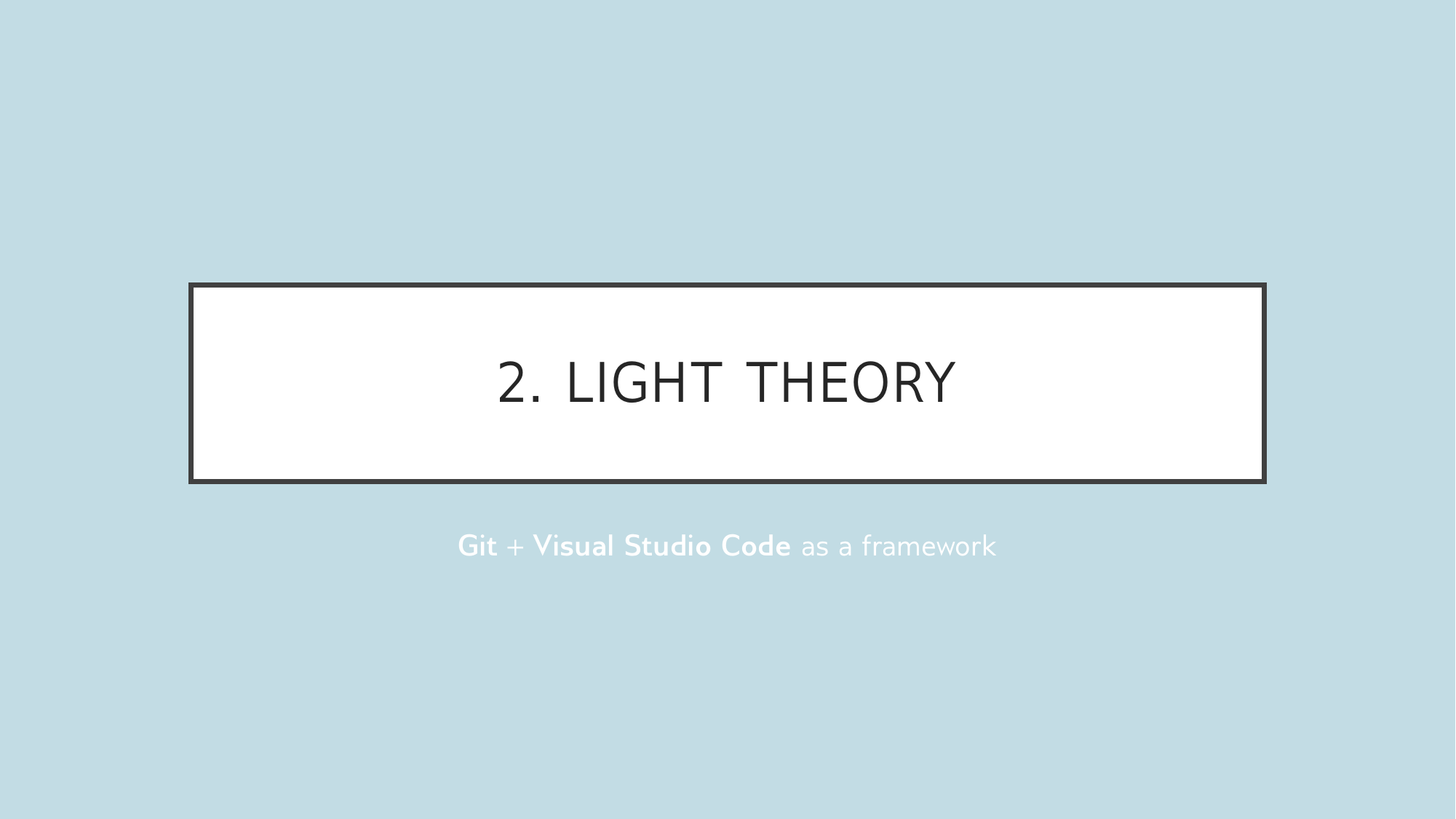

# 2. Light Theory
Git + Visual Studio Code as a framework